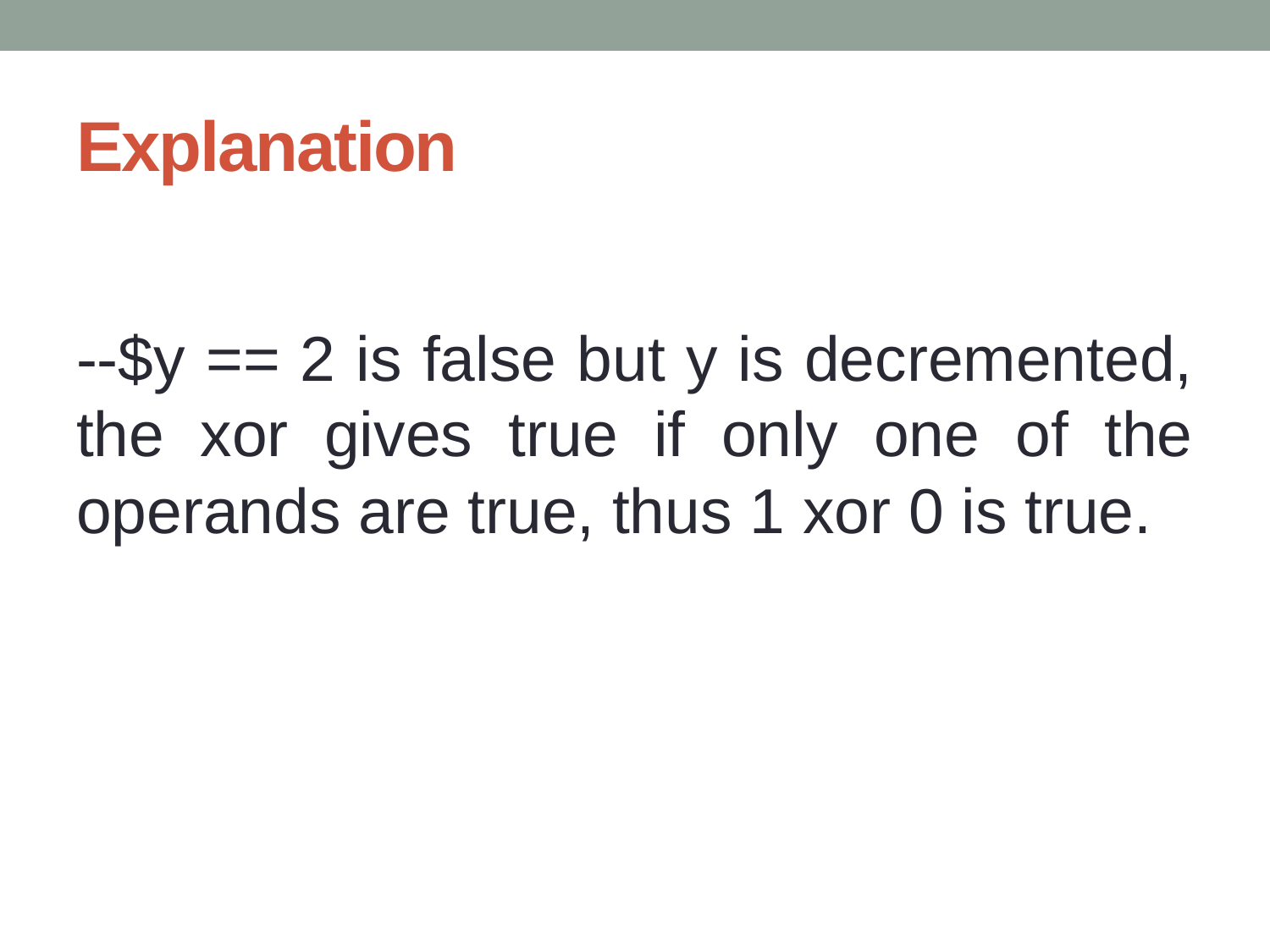

# Explanation

--$y == 2 is false but y is decremented, the xor gives true if only one of the operands are true, thus 1 xor 0 is true.